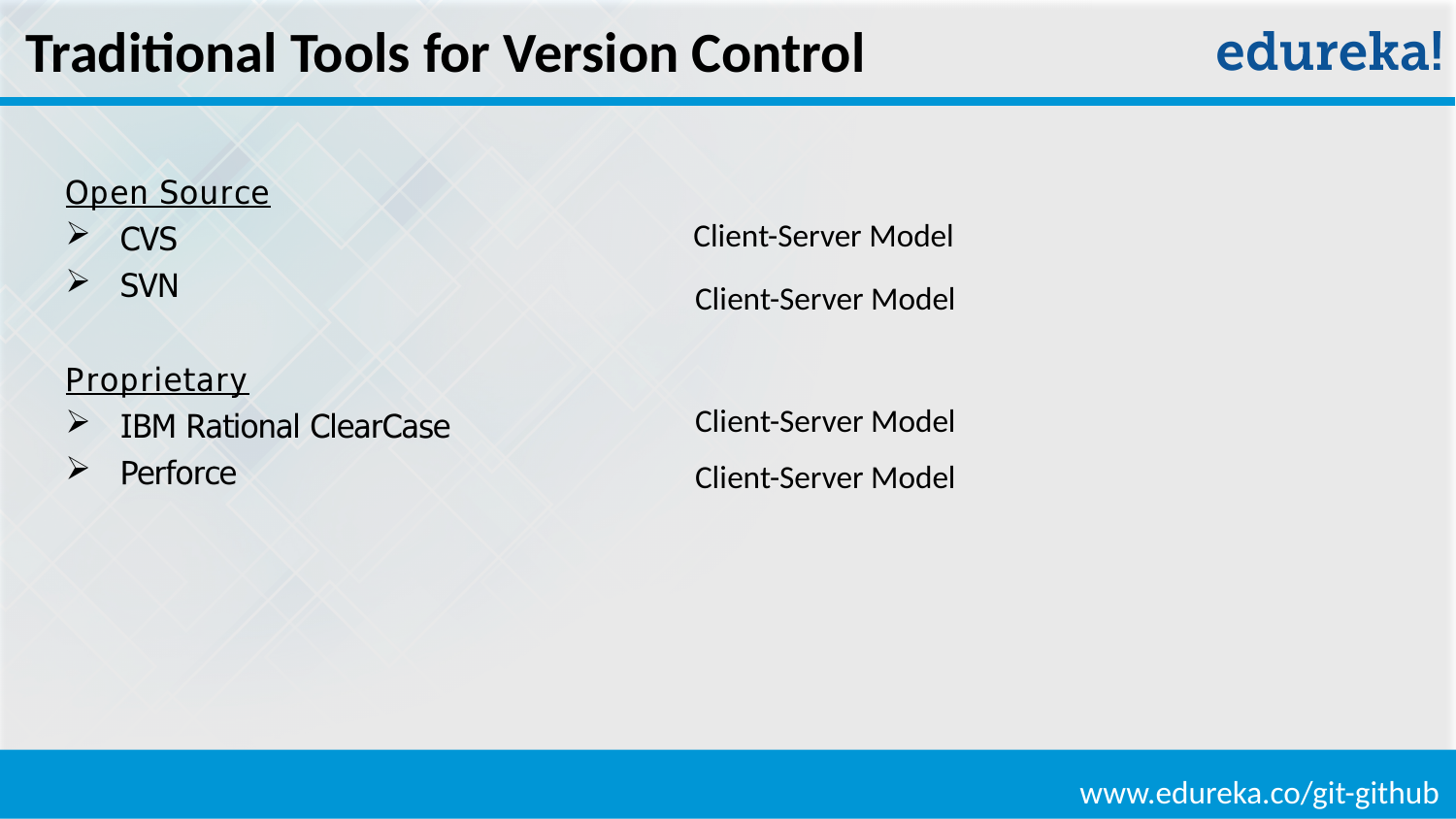

Traditional Tools for Version Control
Open Source
CVS
SVN

Proprietary
IBM Rational ClearCase
Perforce
Client-Server Model
Client-Server Model
Client-Server Model
Client-Server Model